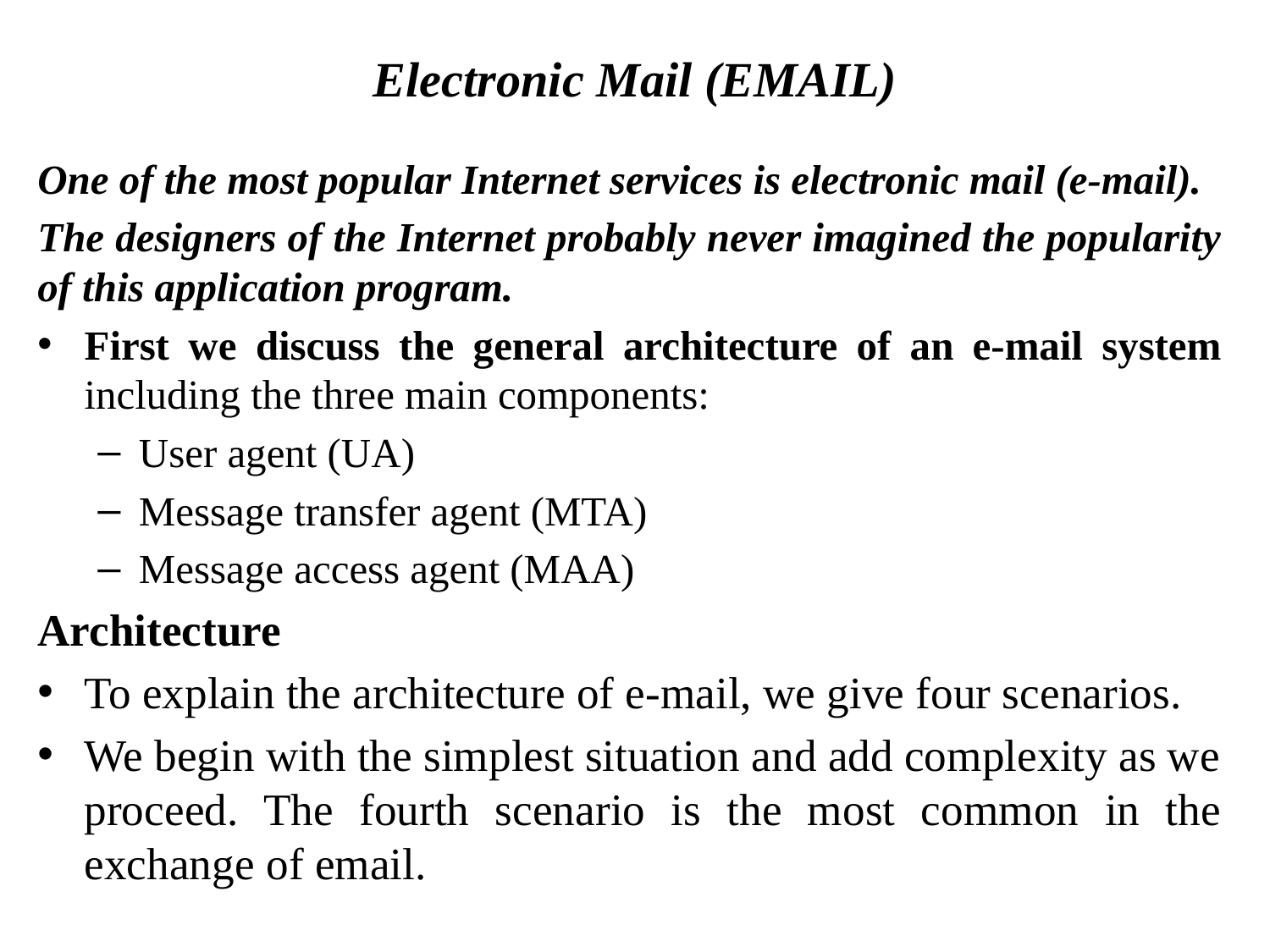

# Electronic Mail (EMAIL)
One of the most popular Internet services is electronic mail (e-mail).
The designers of the Internet probably never imagined the popularity of this application program.
First we discuss the general architecture of an e-mail system including the three main components:
User agent (UA)
Message transfer agent (MTA)
Message access agent (MAA)
Architecture
To explain the architecture of e-mail, we give four scenarios.
We begin with the simplest situation and add complexity as we proceed. The fourth scenario is the most common in the exchange of email.